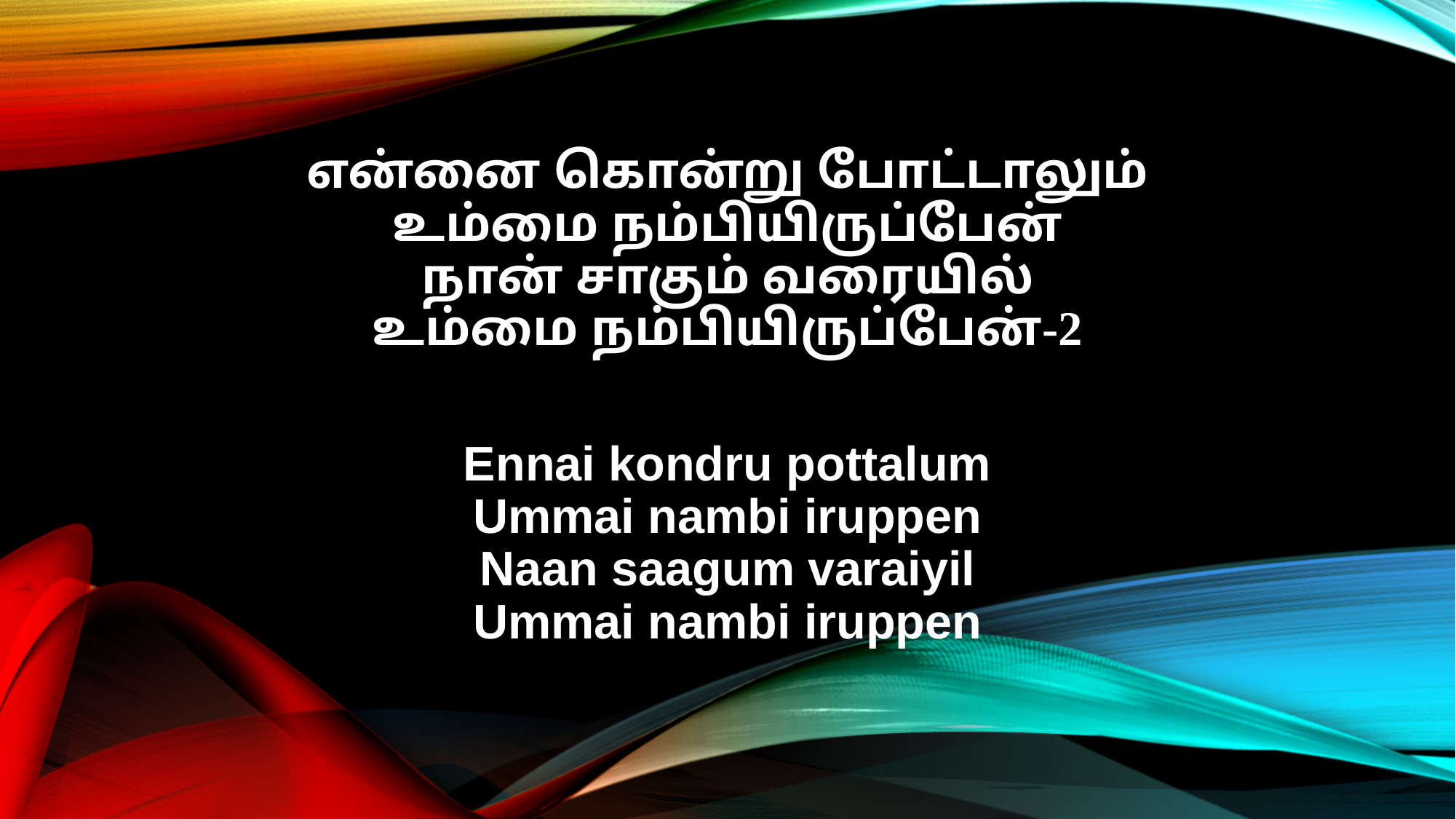

என்னை கொன்று போட்டாலும்
உம்மை நம்பியிருப்பேன்
நான் சாகும் வரையில்
உம்மை நம்பியிருப்பேன்-2

Ennai kondru pottalum
Ummai nambi iruppen
Naan saagum varaiyil
Ummai nambi iruppen